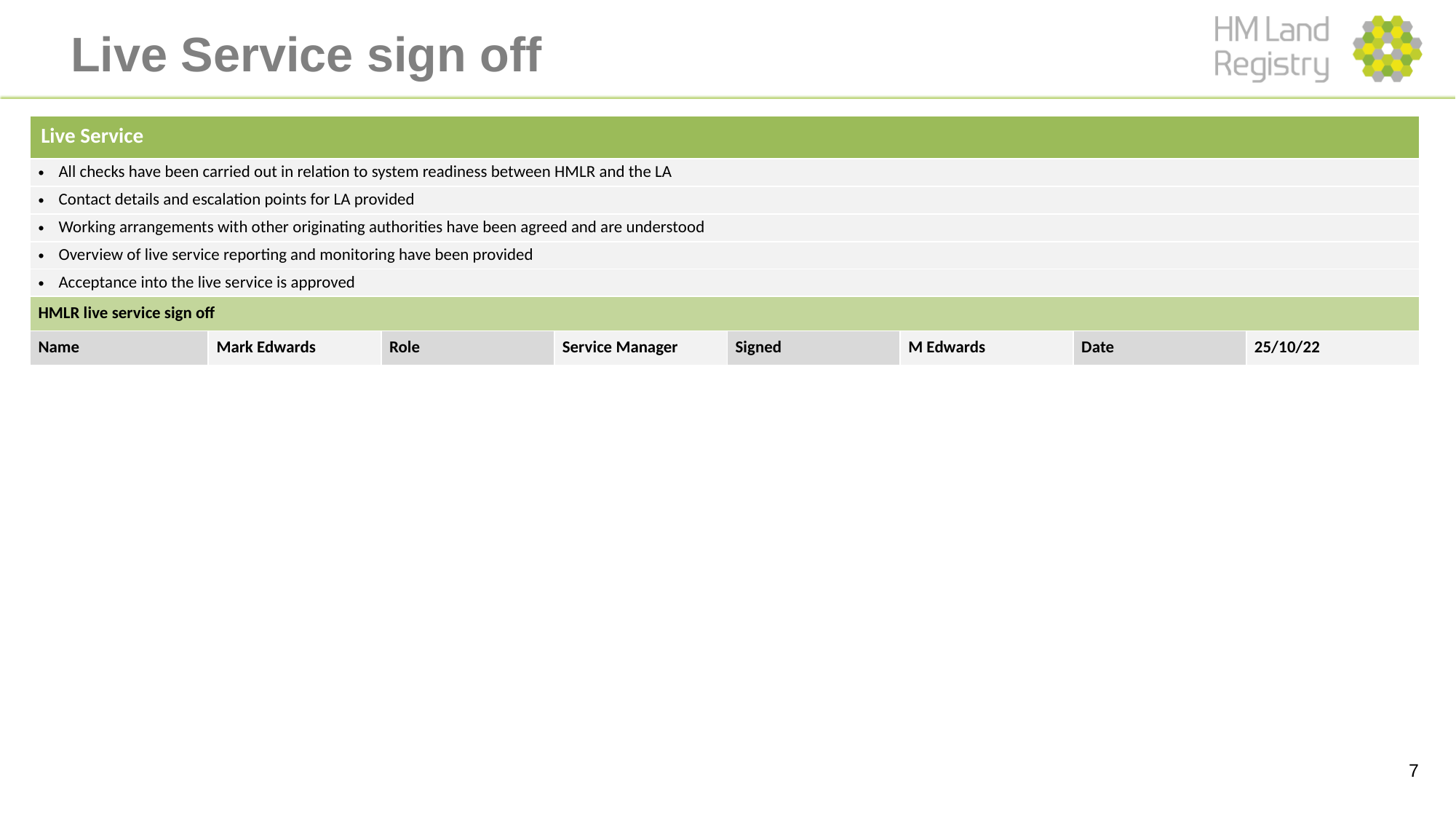

Live Service sign off
| Live Service |  |  |  |  |  |  |  |
| --- | --- | --- | --- | --- | --- | --- | --- |
| All checks have been carried out in relation to system readiness between HMLR and the LA |  |  |  |  |  |  |  |
| Contact details and escalation points for LA provided |  |  |  |  |  |  |  |
| Working arrangements with other originating authorities have been agreed and are understood |  |  |  |  |  |  |  |
| Overview of live service reporting and monitoring have been provided |  |  |  |  |  |  |  |
| Acceptance into the live service is approved |  |  |  |  |  |  |  |
| HMLR live service sign off |  |  |  |  |  |  |  |
| Name | Mark Edwards | Role | Service Manager | Signed | M Edwards | Date | 25/10/22 |
7